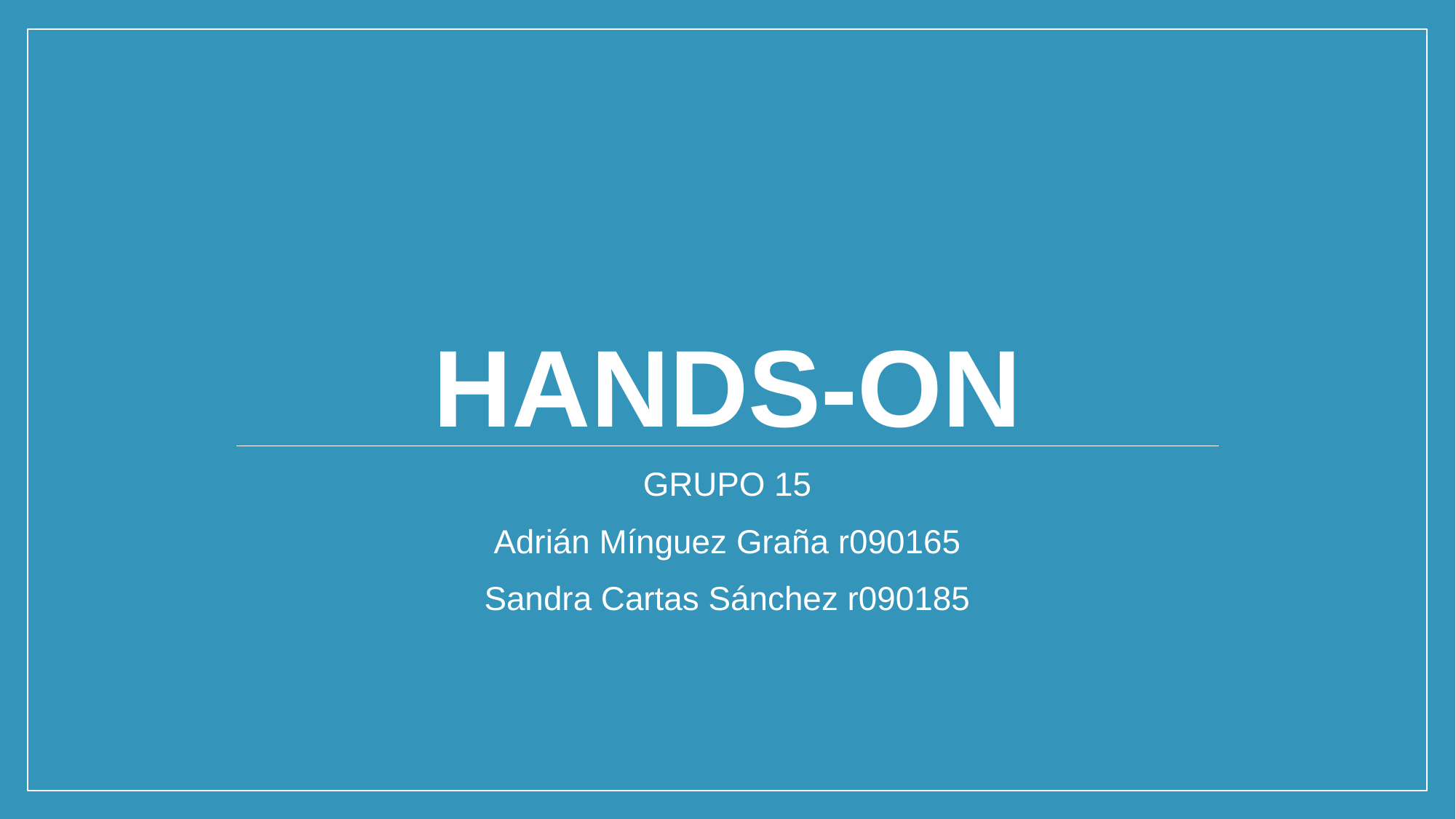

# HANDS-ON
GRUPO 15
Adrián Mínguez Graña r090165
Sandra Cartas Sánchez r090185